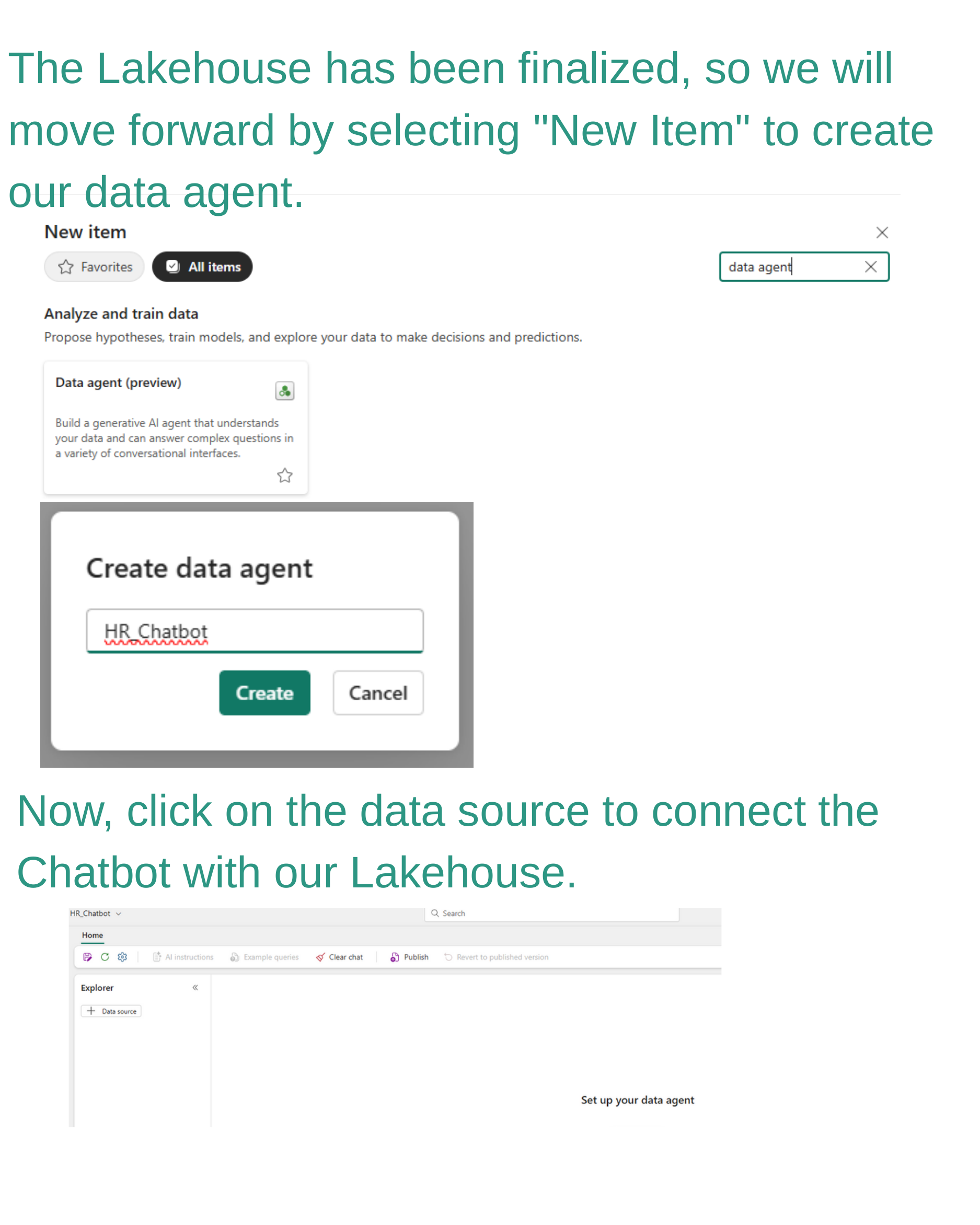

The Lakehouse has been finalized, so we will move forward by selecting "New Item" to create our data agent.

Now, click on the data source to connect the Chatbot with our Lakehouse.